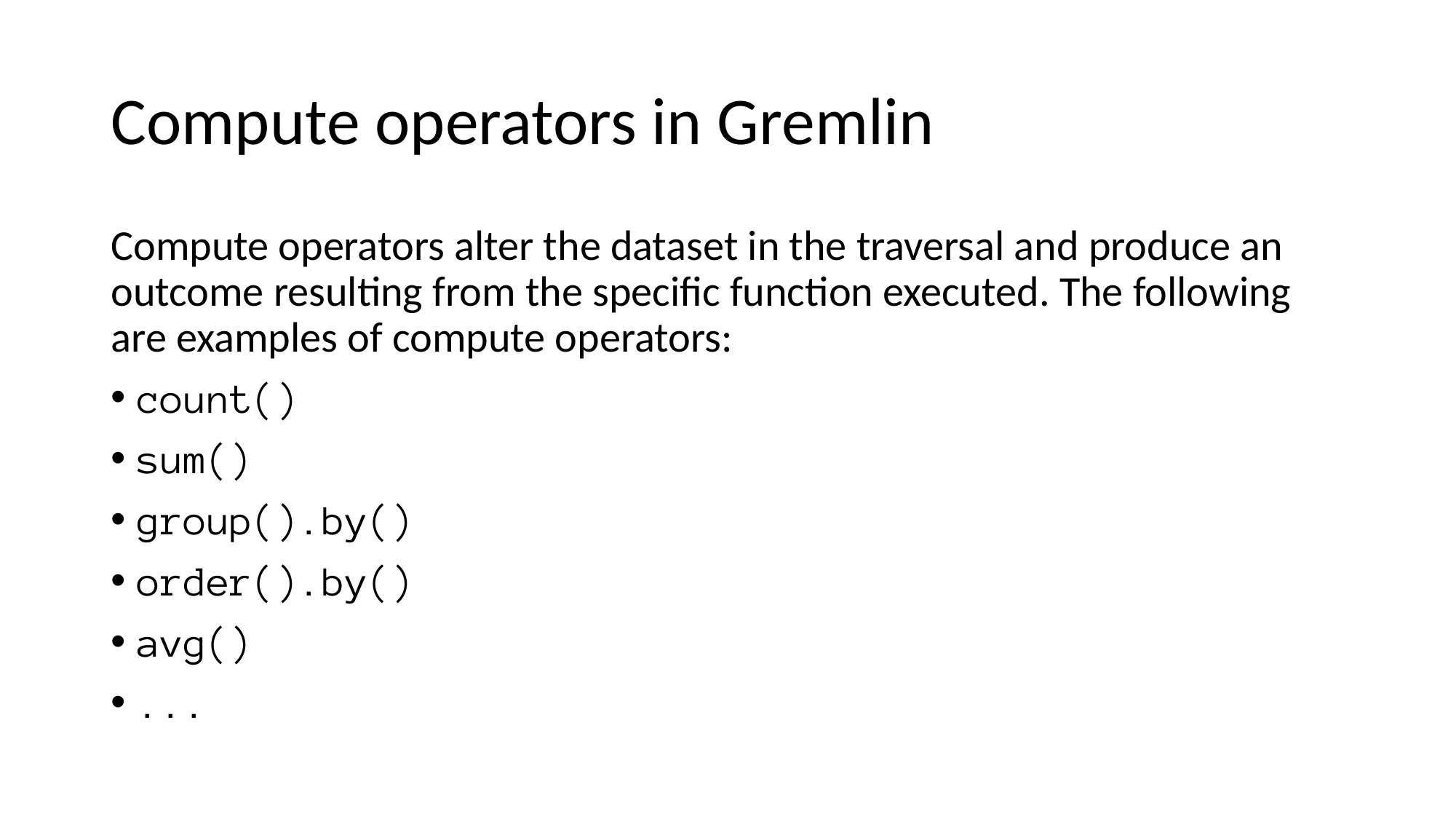

# Compute operators in Gremlin
Compute operators alter the dataset in the traversal and produce an outcome resulting from the specific function executed. The following are examples of compute operators:
count()
sum()
group().by()
order().by()
avg()
...